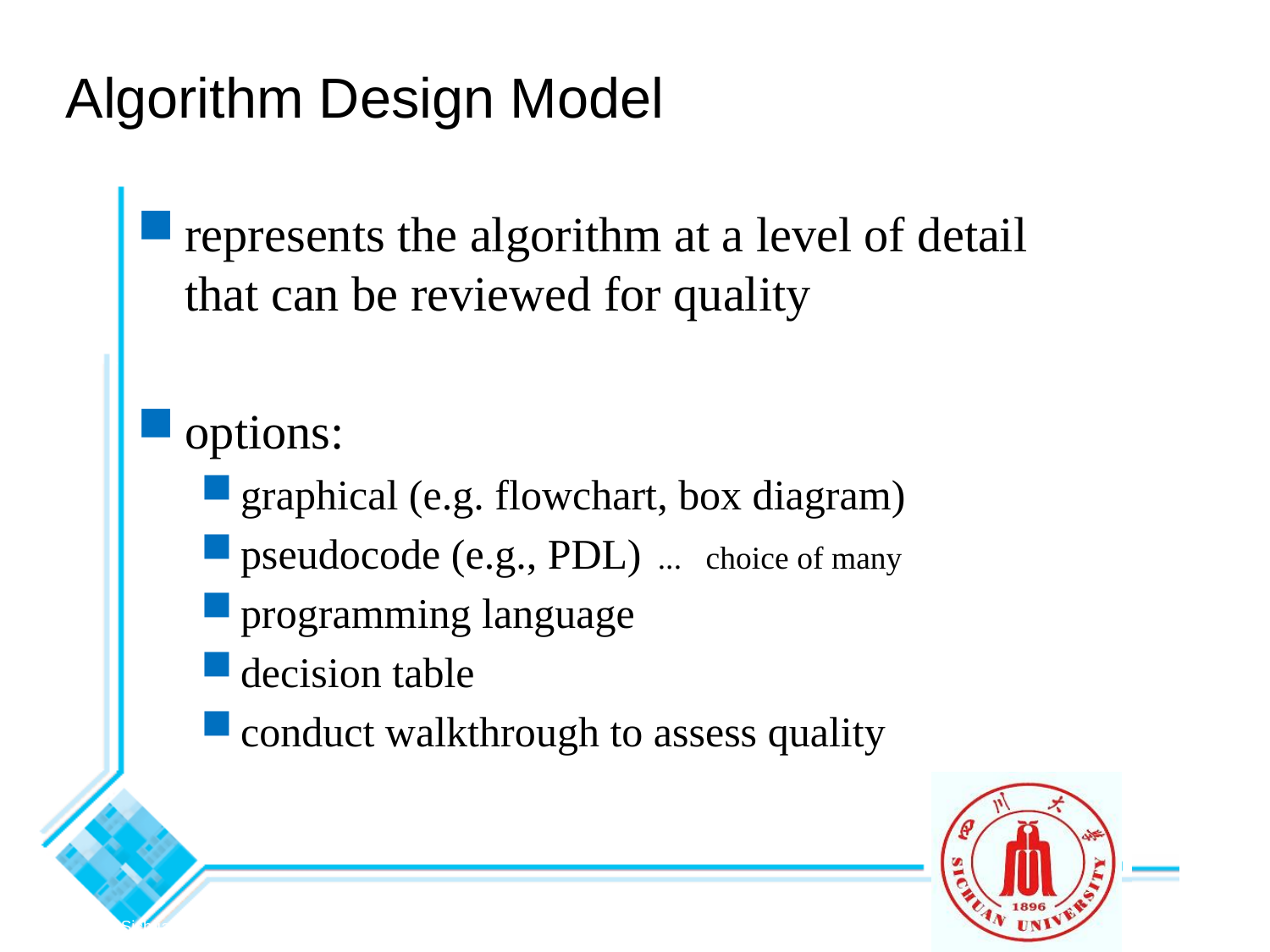

Algorithm Design Model
represents the algorithm at a level of detail that can be reviewed for quality

options:
graphical (e.g. flowchart, box diagram)
pseudocode (e.g., PDL)  ...   choice of many
programming language
decision table
conduct walkthrough to assess quality
61
© 2010 Sichuan University All rights reserved.  |  Confidential
61